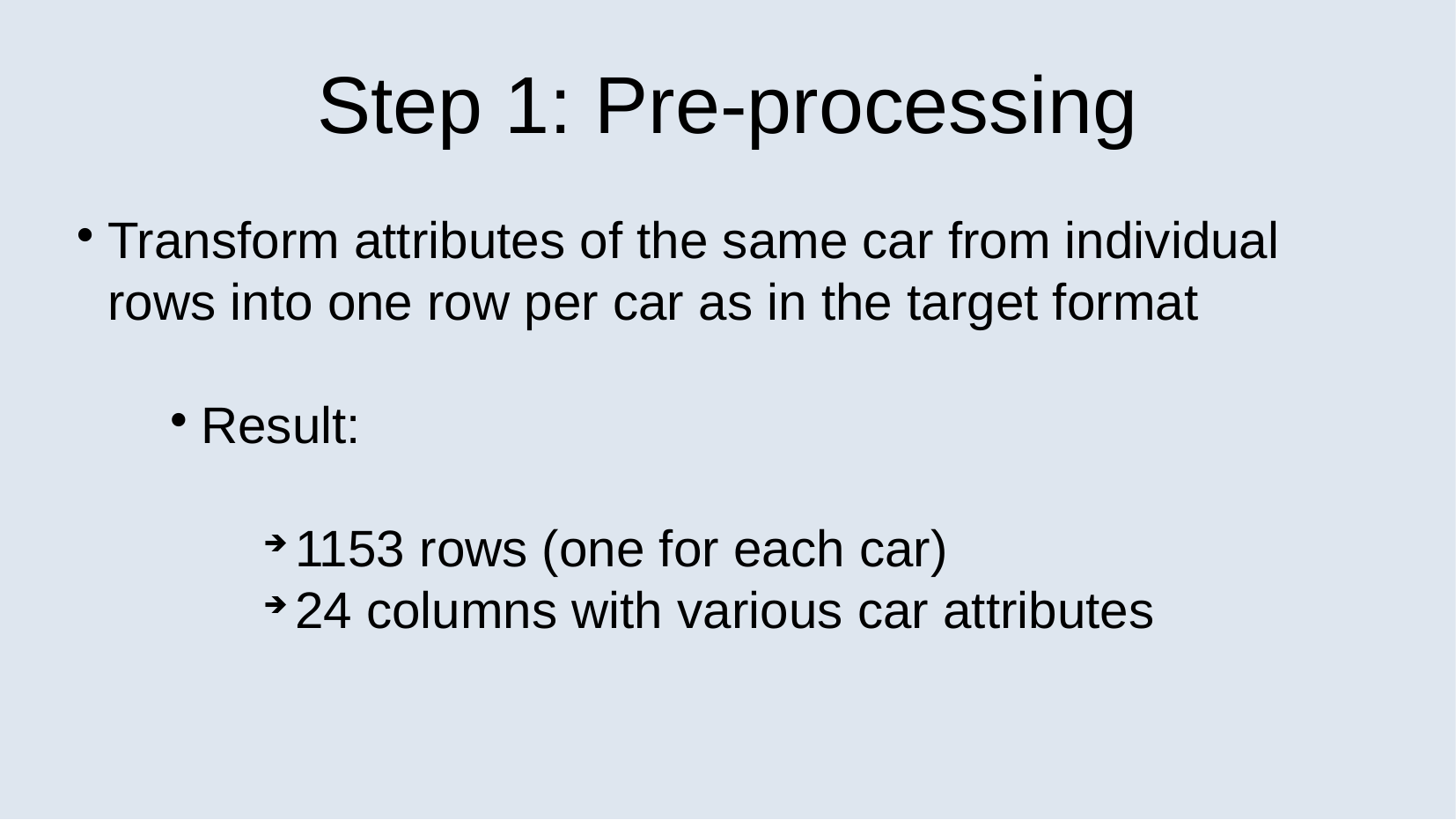

Step 1: Pre-processing
Transform attributes of the same car from individual rows into one row per car as in the target format

Result:

1153 rows (one for each car)
24 columns with various car attributes